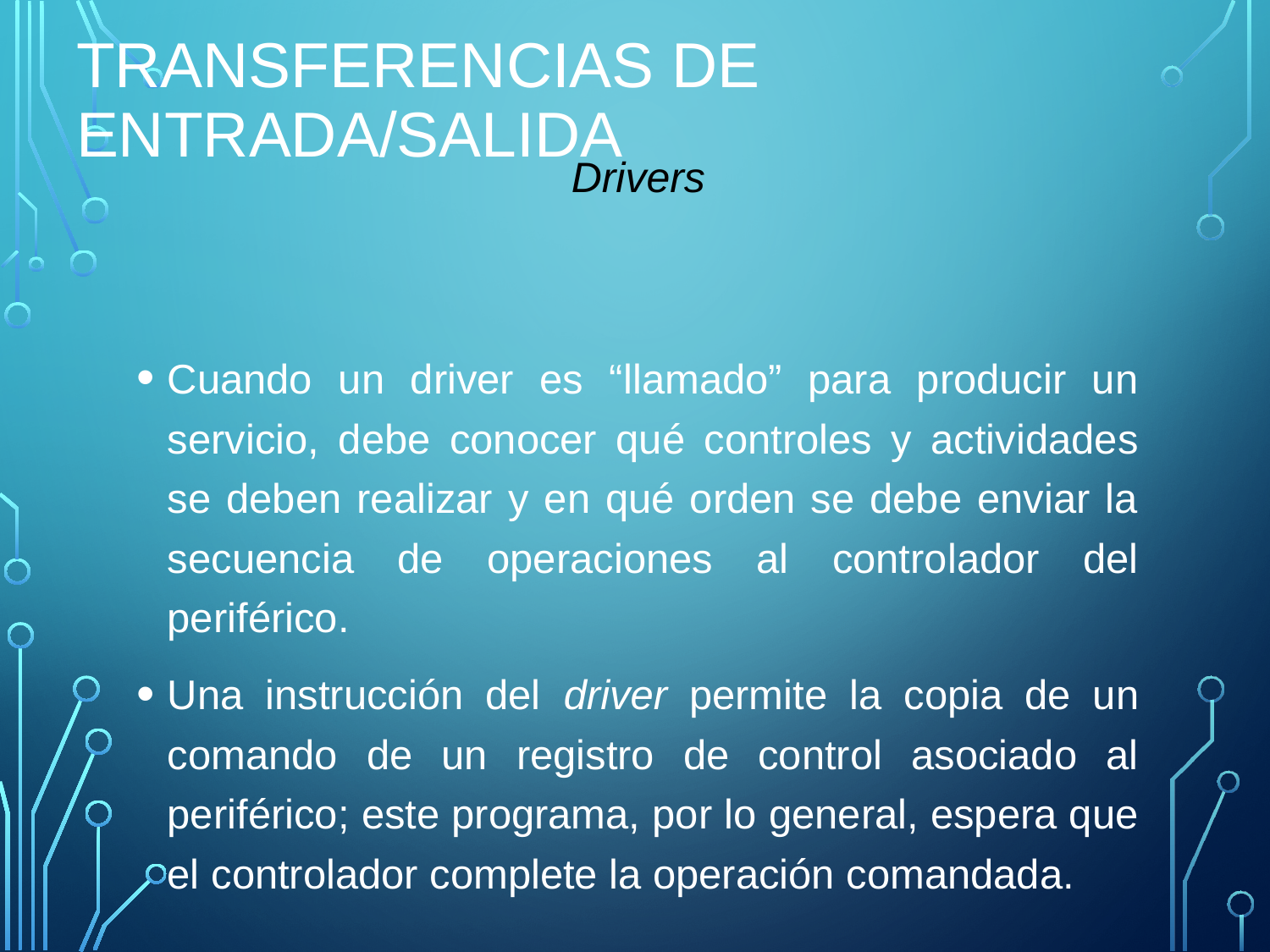

# Transferencias de Entrada/Salida
Drivers
Cuando un driver es “llamado” para producir un servicio, debe conocer qué controles y actividades se deben realizar y en qué orden se debe enviar la secuencia de operaciones al controlador del periférico.
Una instrucción del driver permite la copia de un comando de un registro de control asociado al periférico; este programa, por lo general, espera que el controlador complete la operación comandada.